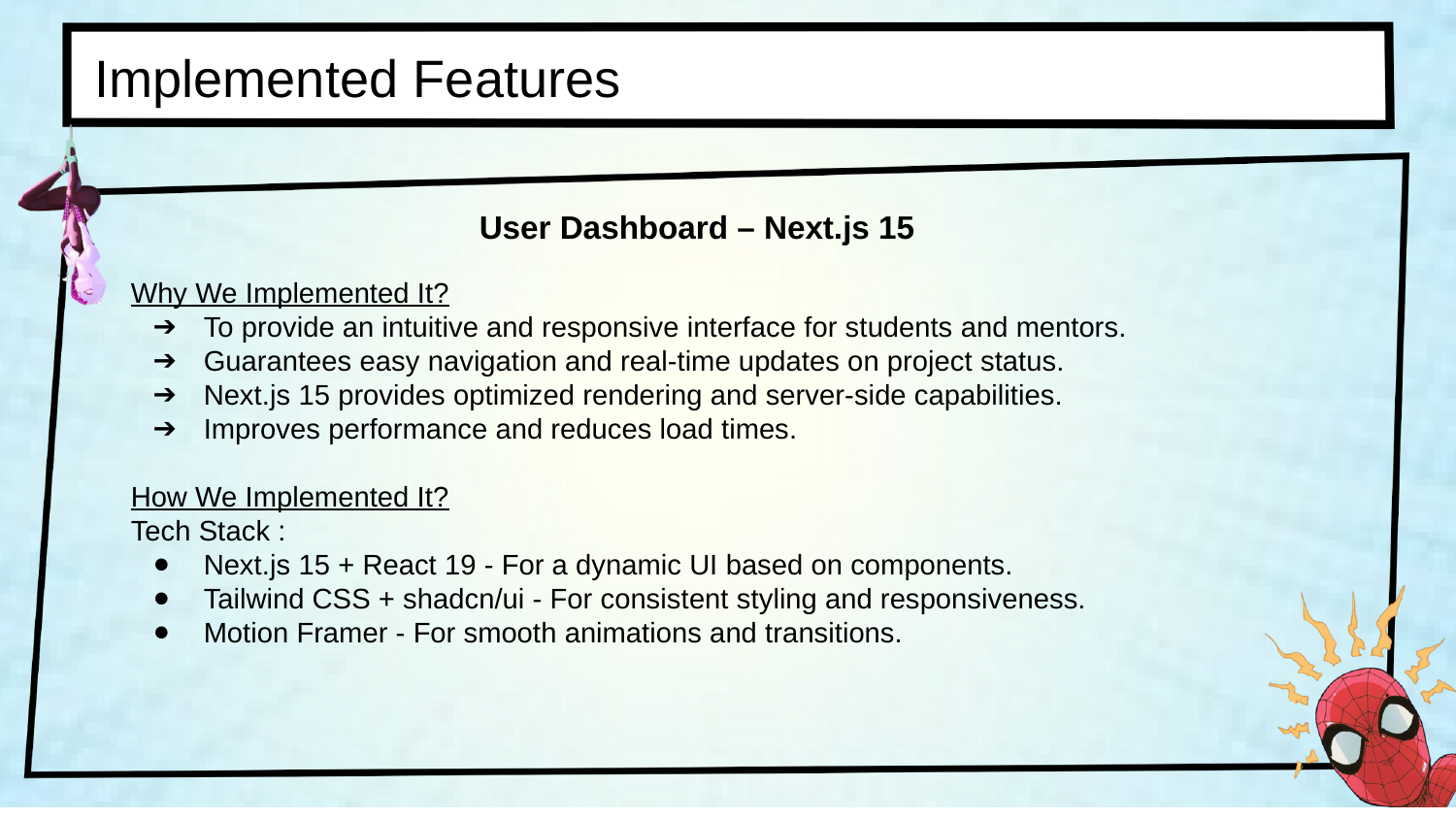

Implemented Features

User Dashboard – Next.js 15

Why We Implemented It?
To provide an intuitive and responsive interface for students and mentors.
Guarantees easy navigation and real-time updates on project status.
Next.js 15 provides optimized rendering and server-side capabilities.
Improves performance and reduces load times.

How We Implemented It?
Tech Stack :
Next.js 15 + React 19 - For a dynamic UI based on components.
Tailwind CSS + shadcn/ui - For consistent styling and responsiveness.
Motion Framer - For smooth animations and transitions.